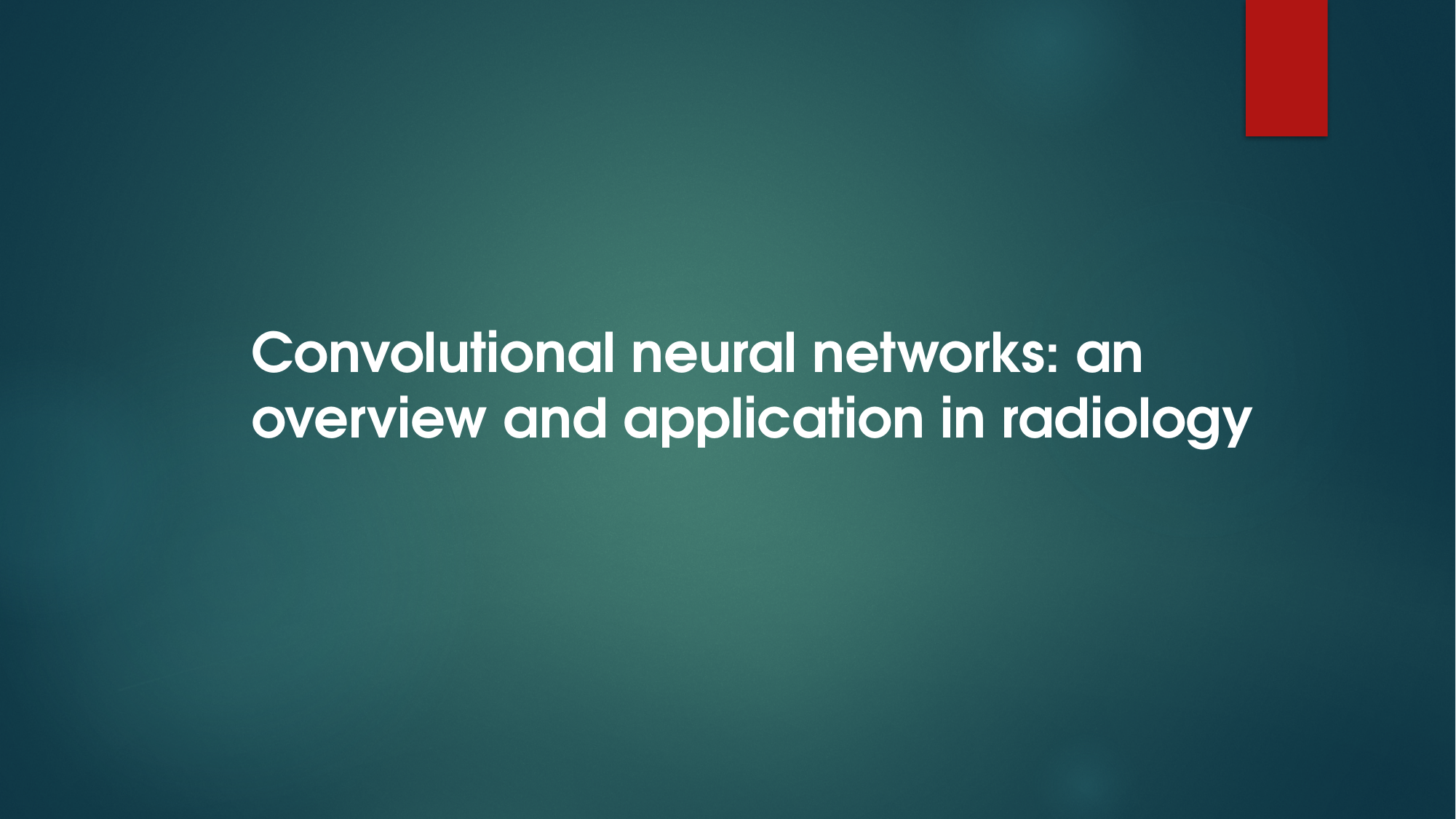

# Convolutional neural networks: an overview and application in radiology